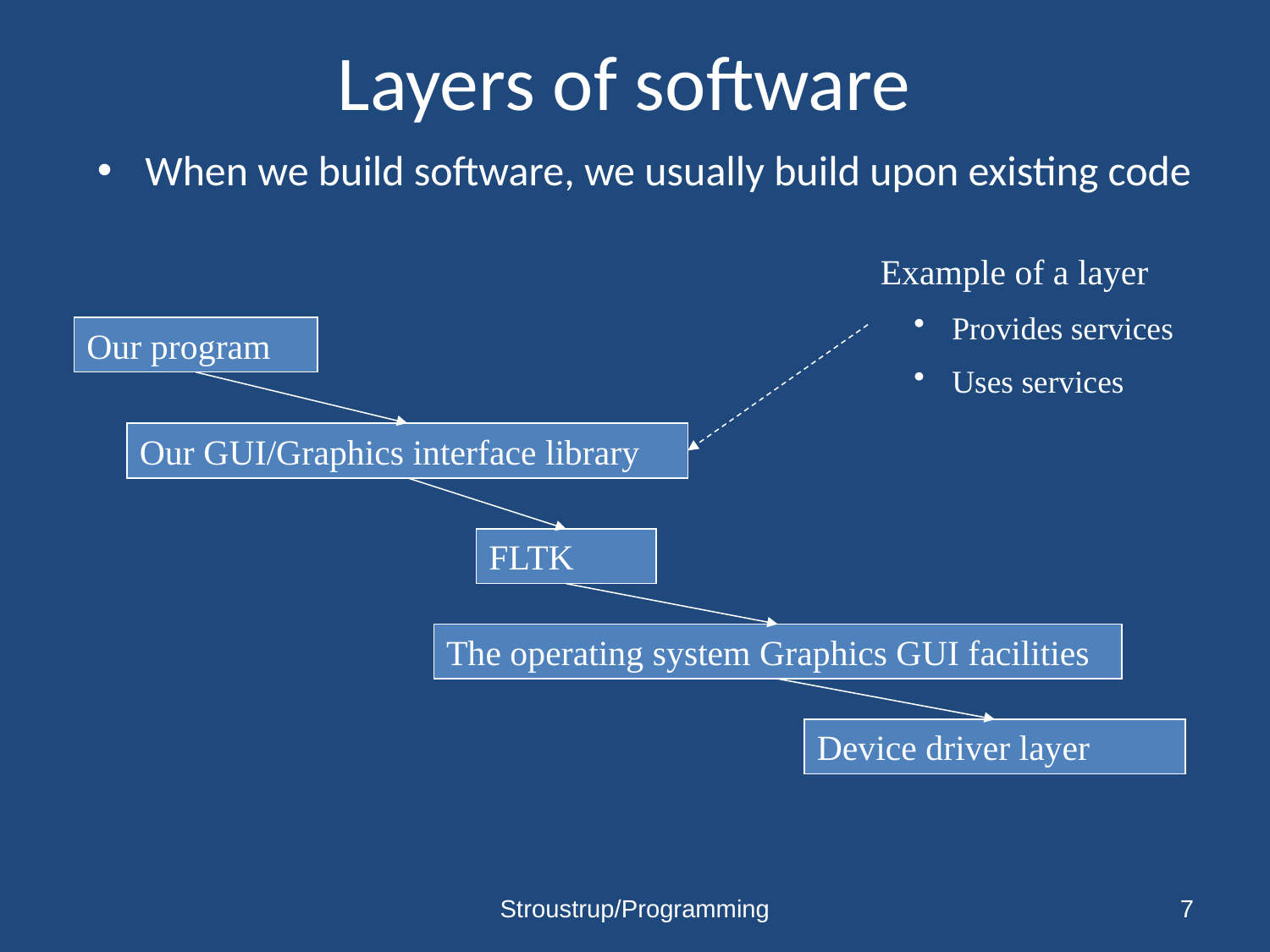

# Layers of software
When we build software, we usually build upon existing code
Example of a layer
 Provides services
 Uses services
Our program
Our GUI/Graphics interface library
FLTK
The operating system Graphics GUI facilities
Device driver layer
Stroustrup/Programming
7